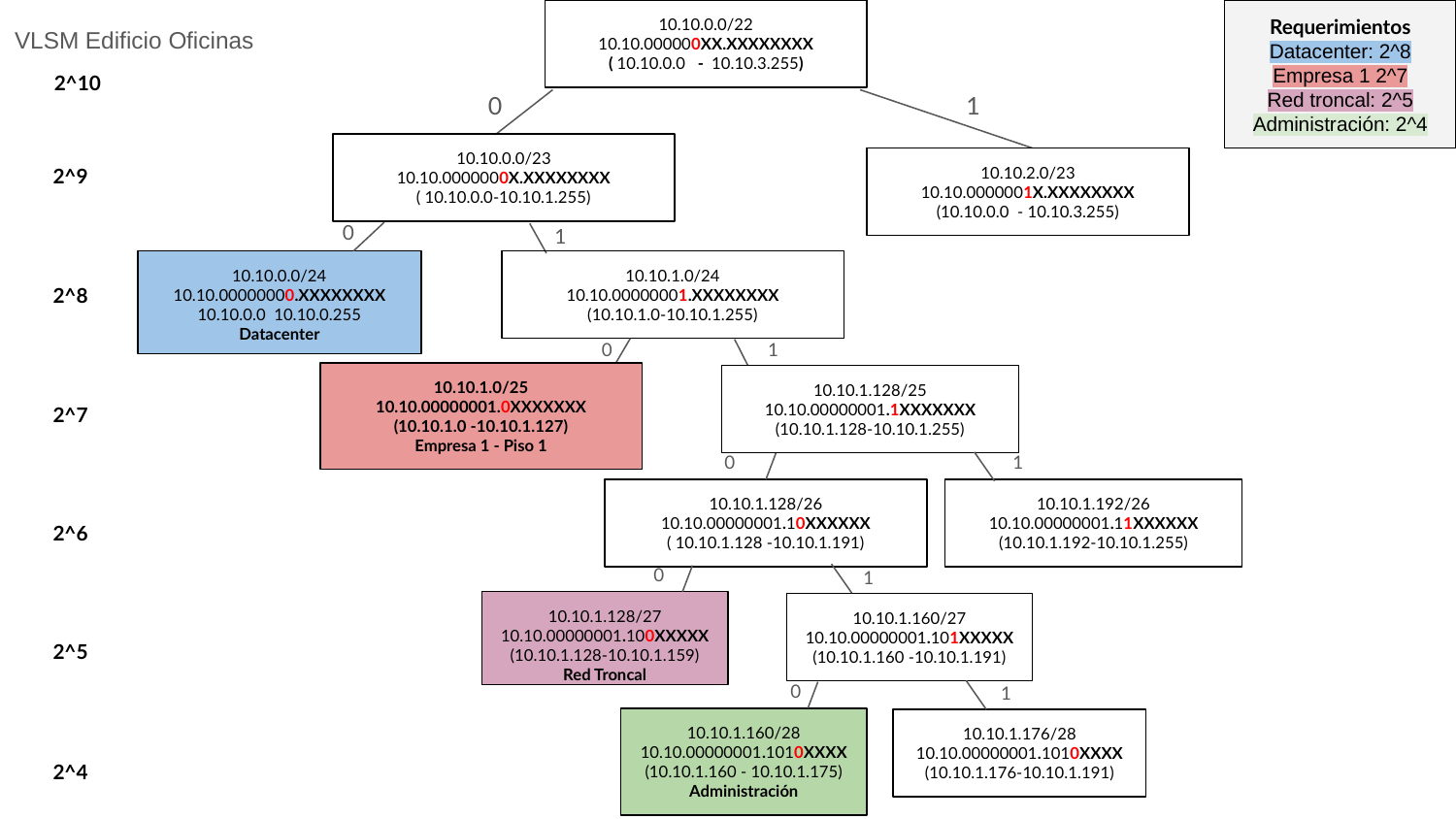

10.10.0.0/22
10.10.000000XX.XXXXXXXX
( 10.10.0.0   -  10.10.3.255)
Requerimientos
Datacenter: 2^8
Empresa 1 2^7
Red troncal: 2^5
Administración: 2^4

VLSM Edificio Oficinas
2^10
0
1
10.10.0.0/23
10.10.0000000X.XXXXXXXX
( 10.10.0.0-10.10.1.255)
10.10.2.0/23
10.10.0000001X.XXXXXXXX
(10.10.0.0  - 10.10.3.255)
2^9
0
1
10.10.0.0/24
10.10.00000000.XXXXXXXX
10.10.0.0  10.10.0.255
Datacenter

10.10.1.0/24
10.10.00000001.XXXXXXXX
(10.10.1.0-10.10.1.255)
2^8
1
0
10.10.1.0/25
10.10.00000001.0XXXXXXX
(10.10.1.0 -10.10.1.127)
Empresa 1 - Piso 1
10.10.1.128/25
10.10.00000001.1XXXXXXX
(10.10.1.128-10.10.1.255)
2^7
1
0
10.10.1.128/26
10.10.00000001.10XXXXXX
( 10.10.1.128 -10.10.1.191)
10.10.1.192/26
10.10.00000001.11XXXXXX
(10.10.1.192-10.10.1.255)
2^6
0
1
10.10.1.128/27
10.10.00000001.100XXXXX
(10.10.1.128-10.10.1.159)
Red Troncal

10.10.1.160/27
10.10.00000001.101XXXXX
(10.10.1.160 -10.10.1.191)
2^5
0
1
10.10.1.160/28
10.10.00000001.1010XXXX
(10.10.1.160 - 10.10.1.175)
Administración
10.10.1.176/28
10.10.00000001.1010XXXX
(10.10.1.176-10.10.1.191)
2^4